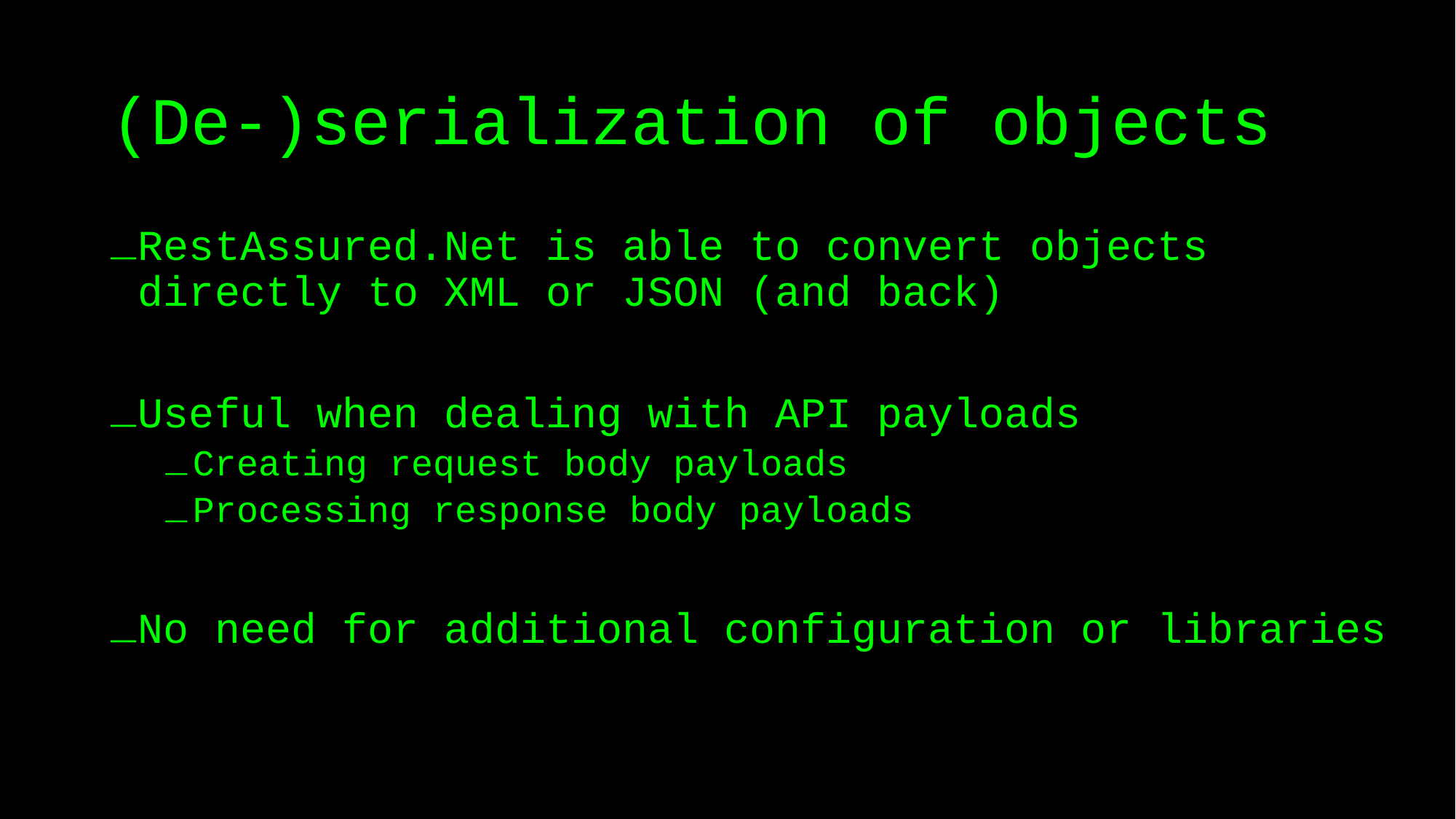

# (De-)serialization of objects
RestAssured.Net is able to convert objects directly to XML or JSON (and back)

Useful when dealing with API payloads
Creating request body payloads
Processing response body payloads

No need for additional configuration or libraries